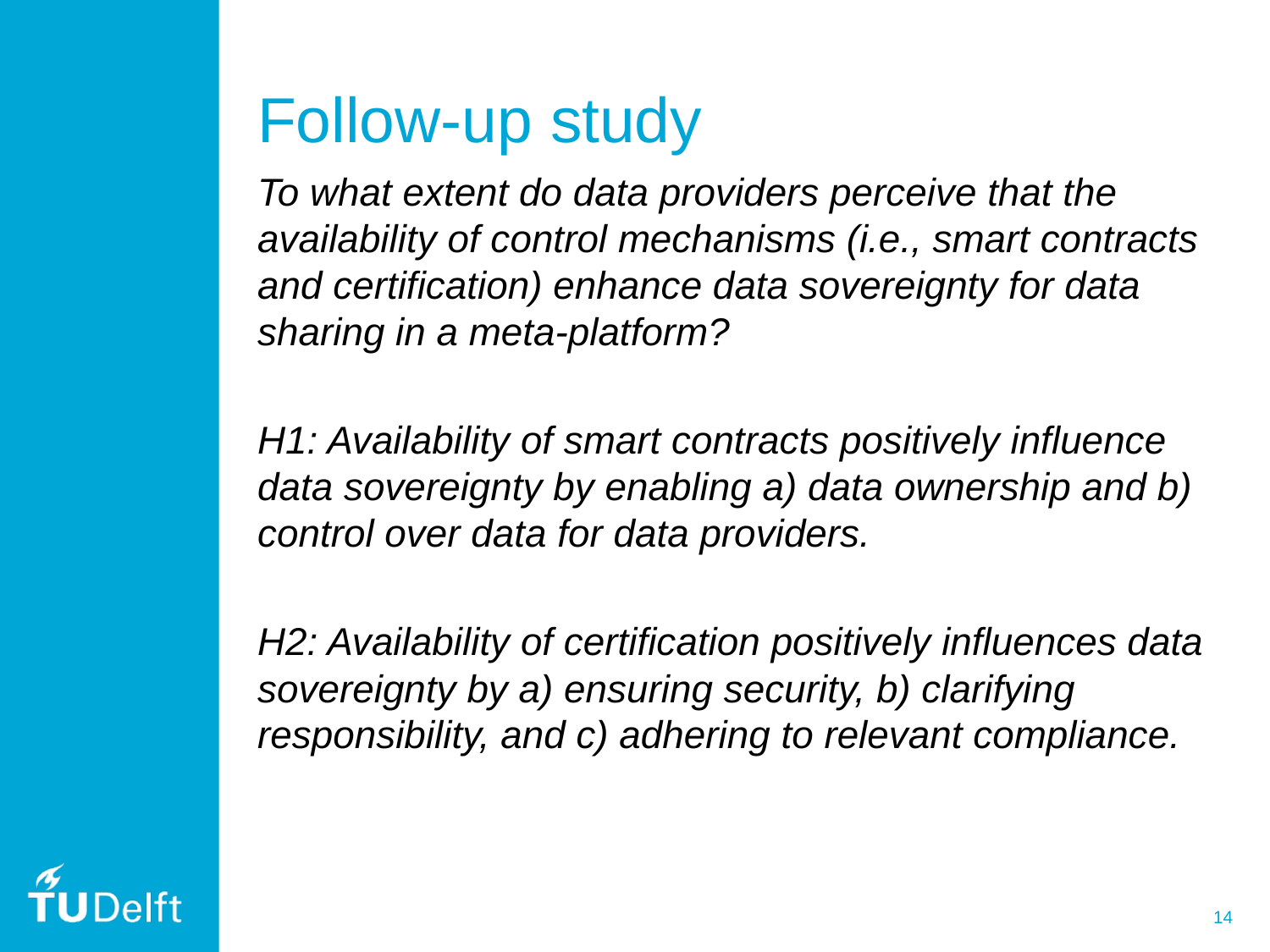

# Follow-up study
To what extent do data providers perceive that the availability of control mechanisms (i.e., smart contracts and certification) enhance data sovereignty for data sharing in a meta-platform?

H1: Availability of smart contracts positively influence data sovereignty by enabling a) data ownership and b) control over data for data providers.

H2: Availability of certification positively influences data sovereignty by a) ensuring security, b) clarifying responsibility, and c) adhering to relevant compliance.